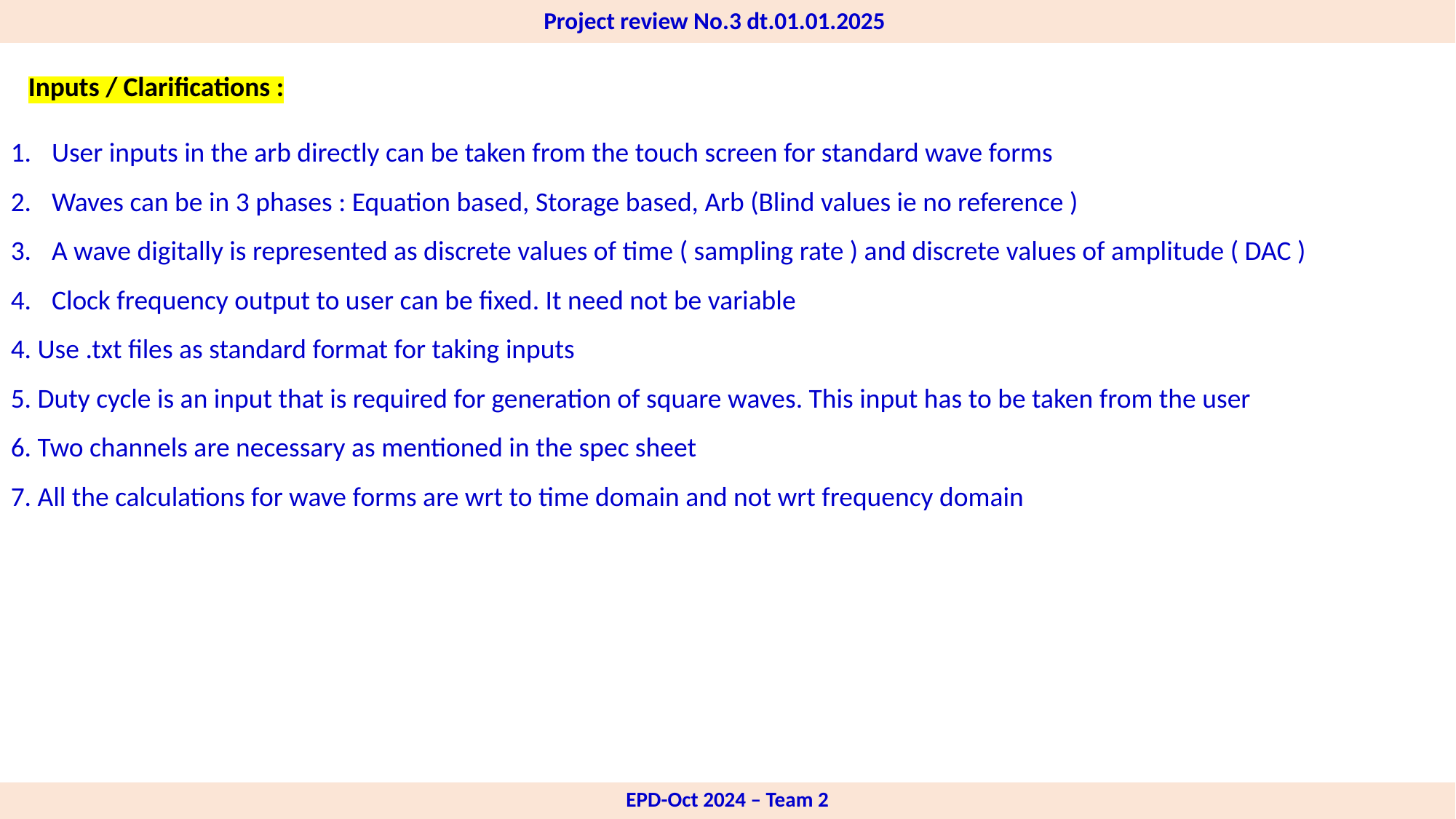

Project review No.3 dt.01.01.2025
Inputs / Clarifications :
User inputs in the arb directly can be taken from the touch screen for standard wave forms
Waves can be in 3 phases : Equation based, Storage based, Arb (Blind values ie no reference )
A wave digitally is represented as discrete values of time ( sampling rate ) and discrete values of amplitude ( DAC )
Clock frequency output to user can be fixed. It need not be variable
4. Use .txt files as standard format for taking inputs
5. Duty cycle is an input that is required for generation of square waves. This input has to be taken from the user
6. Two channels are necessary as mentioned in the spec sheet
7. All the calculations for wave forms are wrt to time domain and not wrt frequency domain